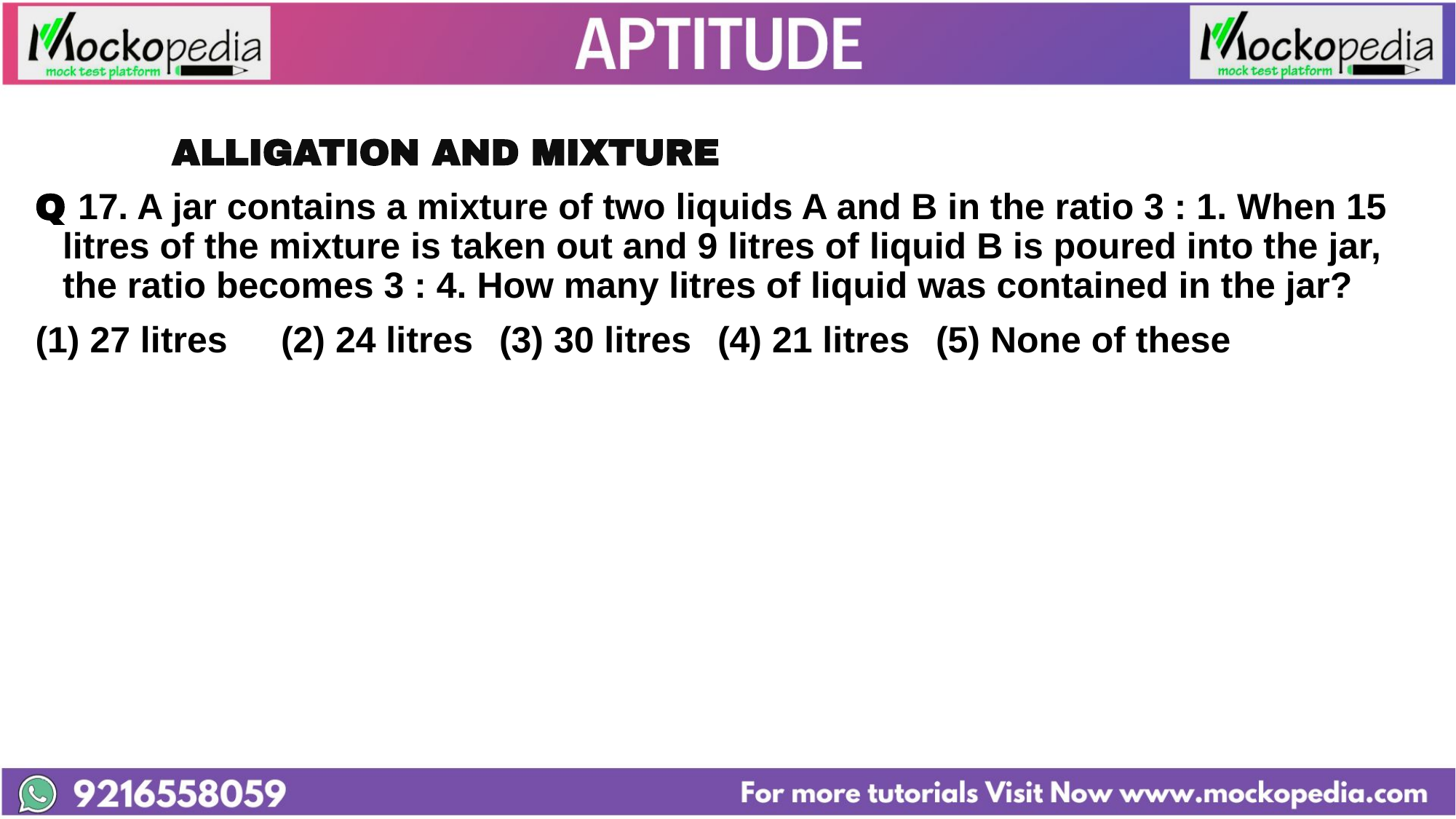

#
		ALLIGATION AND MIXTURE
Q 17. A jar contains a mixture of two liquids A and B in the ratio 3 : 1. When 15 litres of the mixture is taken out and 9 litres of liquid B is poured into the jar, the ratio becomes 3 : 4. How many litres of liquid was contained in the jar?
(1) 27 litres 	(2) 24 litres 	(3) 30 litres 	(4) 21 litres 	(5) None of these